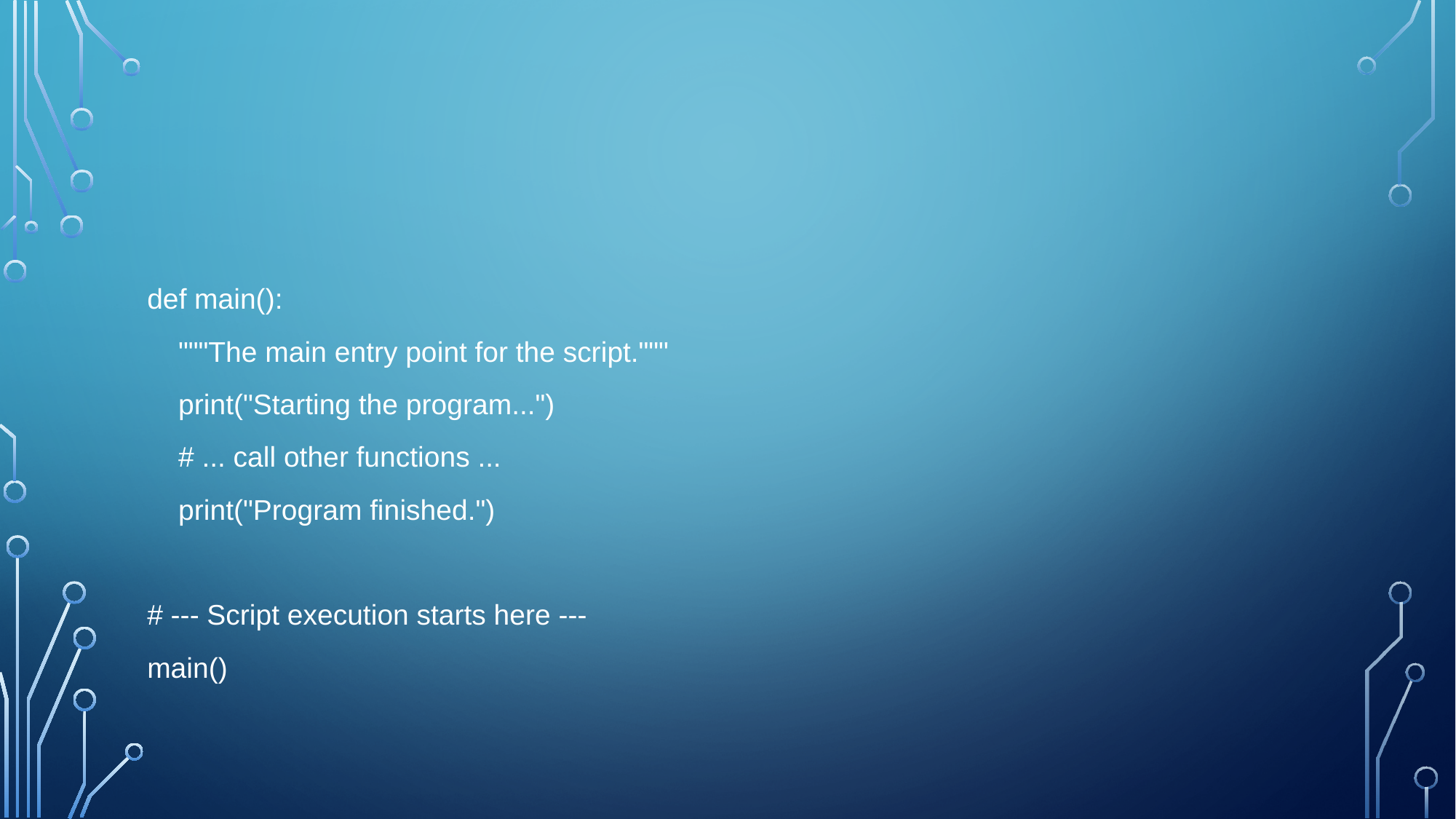

#
def main():
    """The main entry point for the script."""
    print("Starting the program...")
    # ... call other functions ...
    print("Program finished.")

# --- Script execution starts here ---
main()